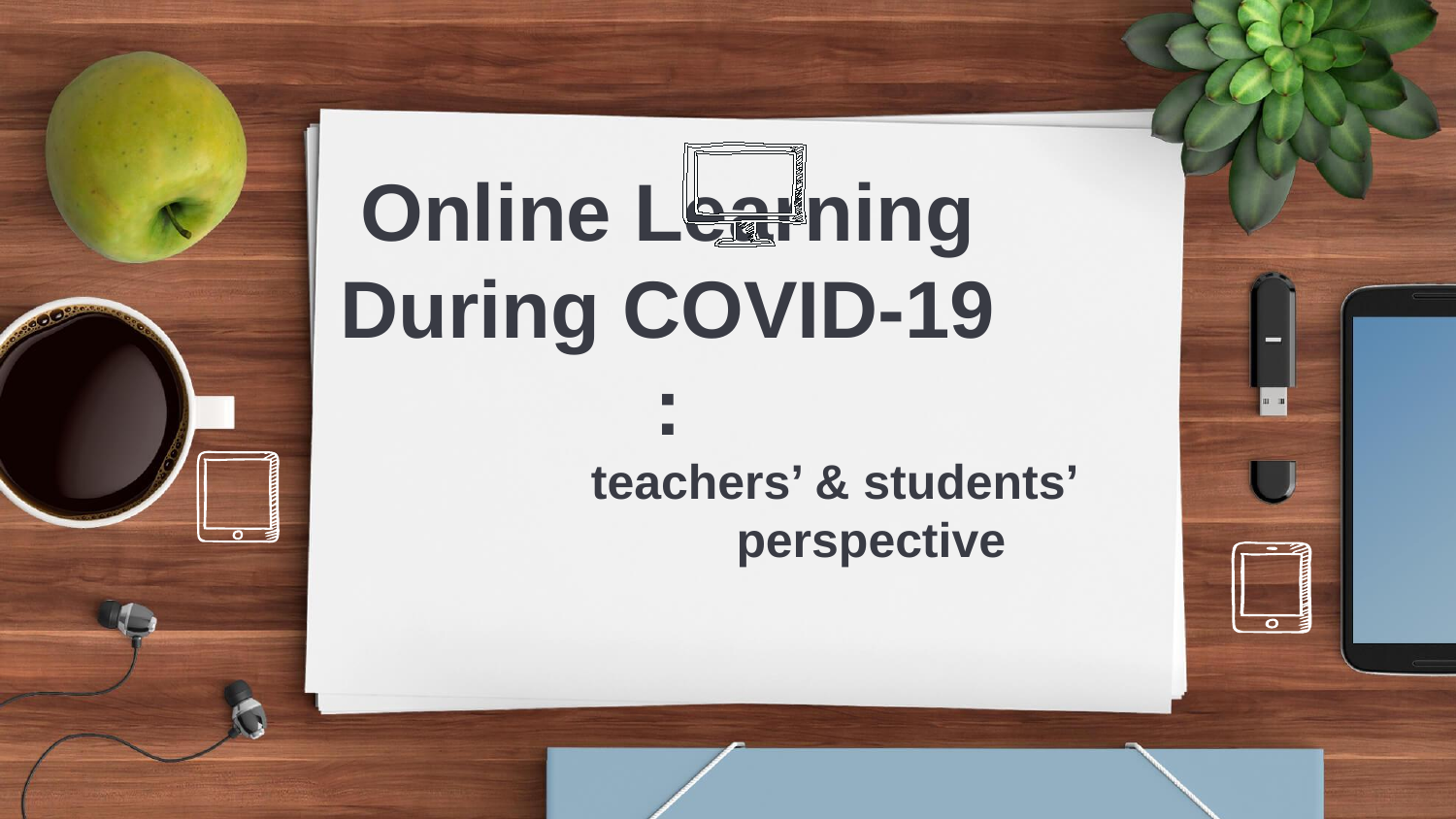

# Online Learning During COVID-19 :

teachers’ & students’  perspective